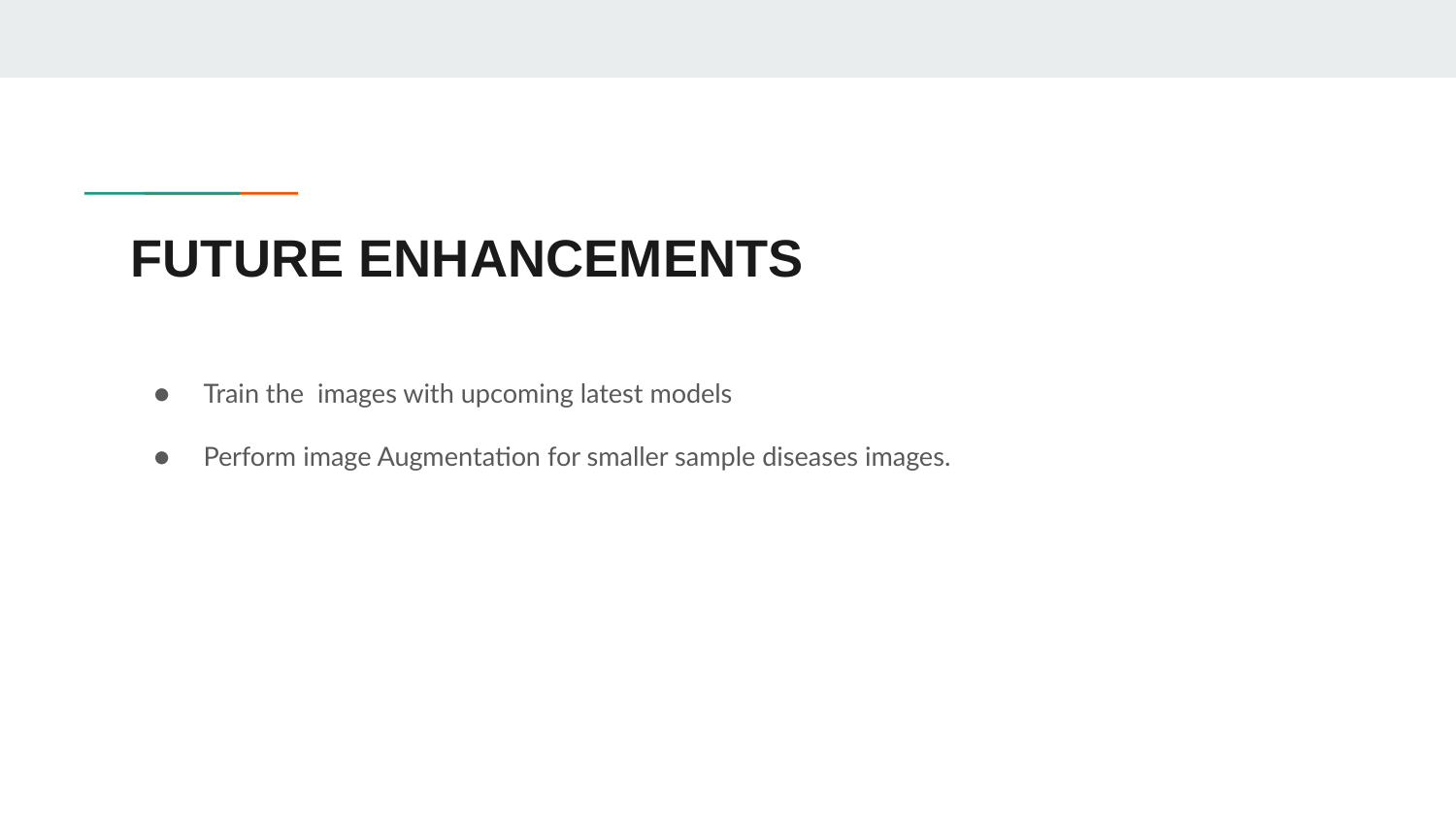

# FUTURE ENHANCEMENTS
Train the  images with upcoming latest models
Perform image Augmentation for smaller sample diseases images.